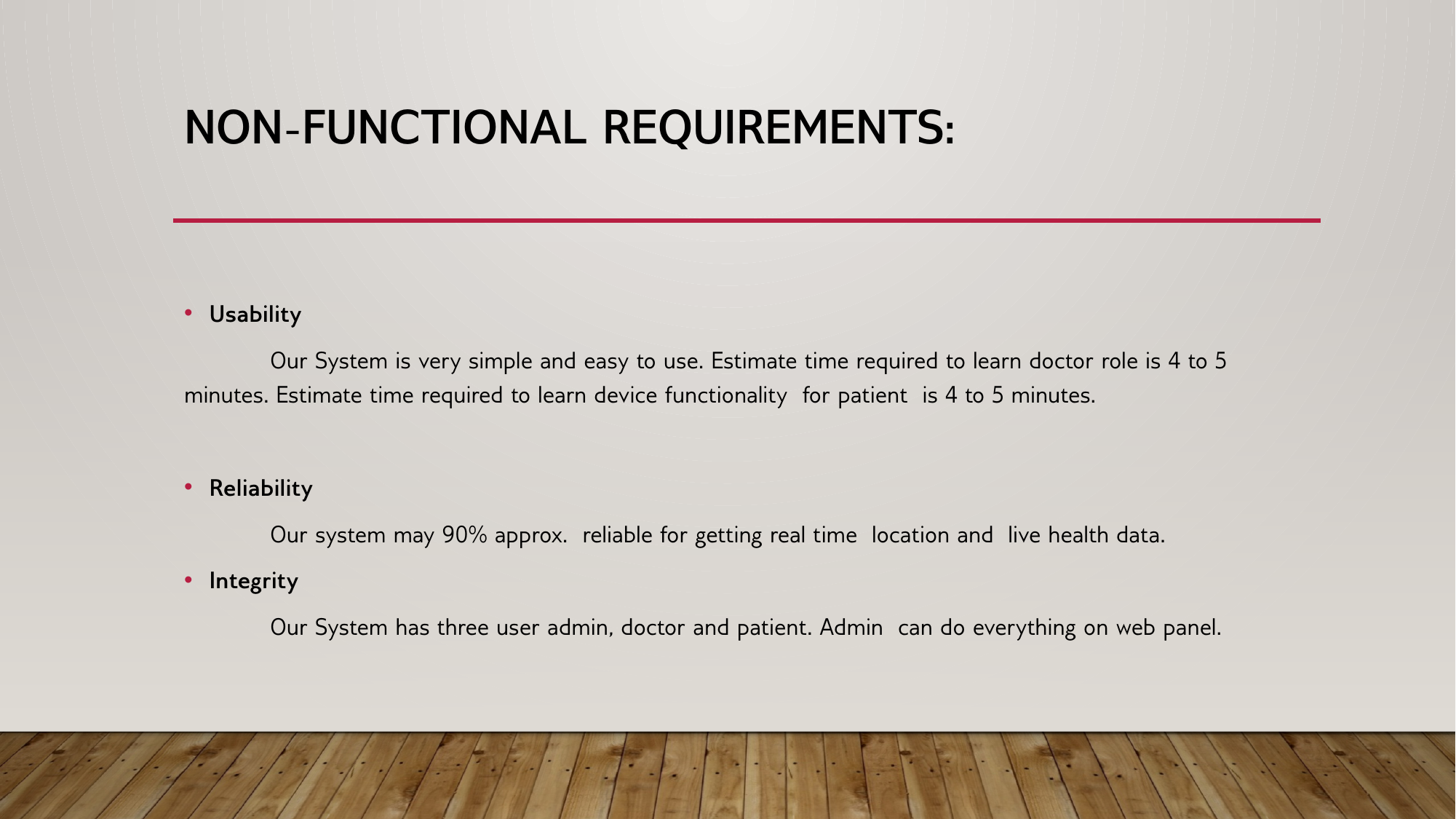

# Non-Functional Requirements:

Usability
	Our System is very simple and easy to use. Estimate time required to learn doctor role is 4 to 5 minutes. Estimate time required to learn device functionality  for patient  is 4 to 5 minutes.

Reliability
	Our system may 90% approx.  reliable for getting real time  location and  live health data.
Integrity
	Our System has three user admin, doctor and patient. Admin  can do everything on web panel.